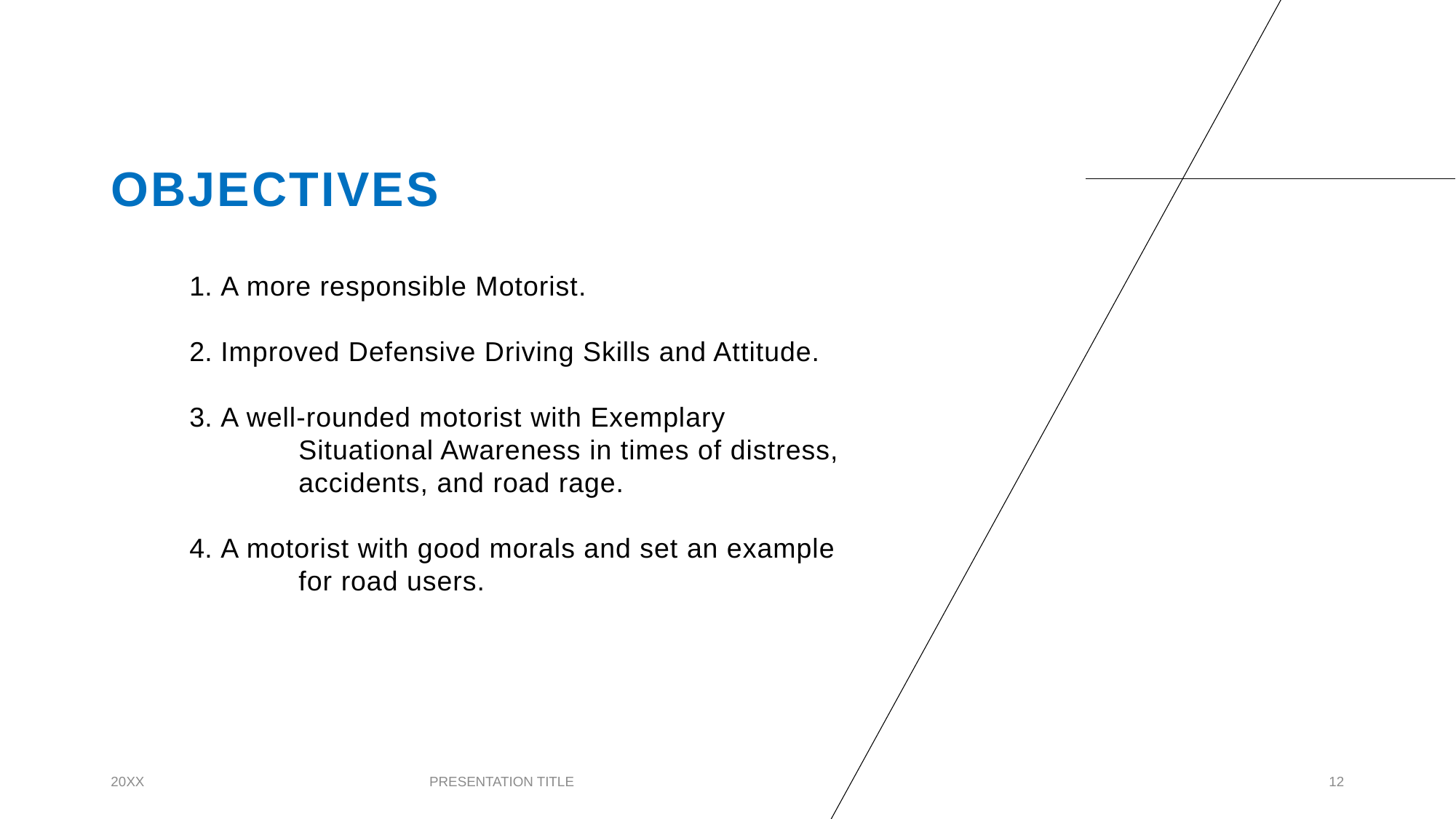

# Objectives
 A more responsible Motorist.

 Improved Defensive Driving Skills and Attitude.

 A well-rounded motorist with Exemplary       		Situational Awareness in times of distress, 	accidents, and road rage.

 A motorist with good morals and set an example 	for road users.

20XX
PRESENTATION TITLE
12